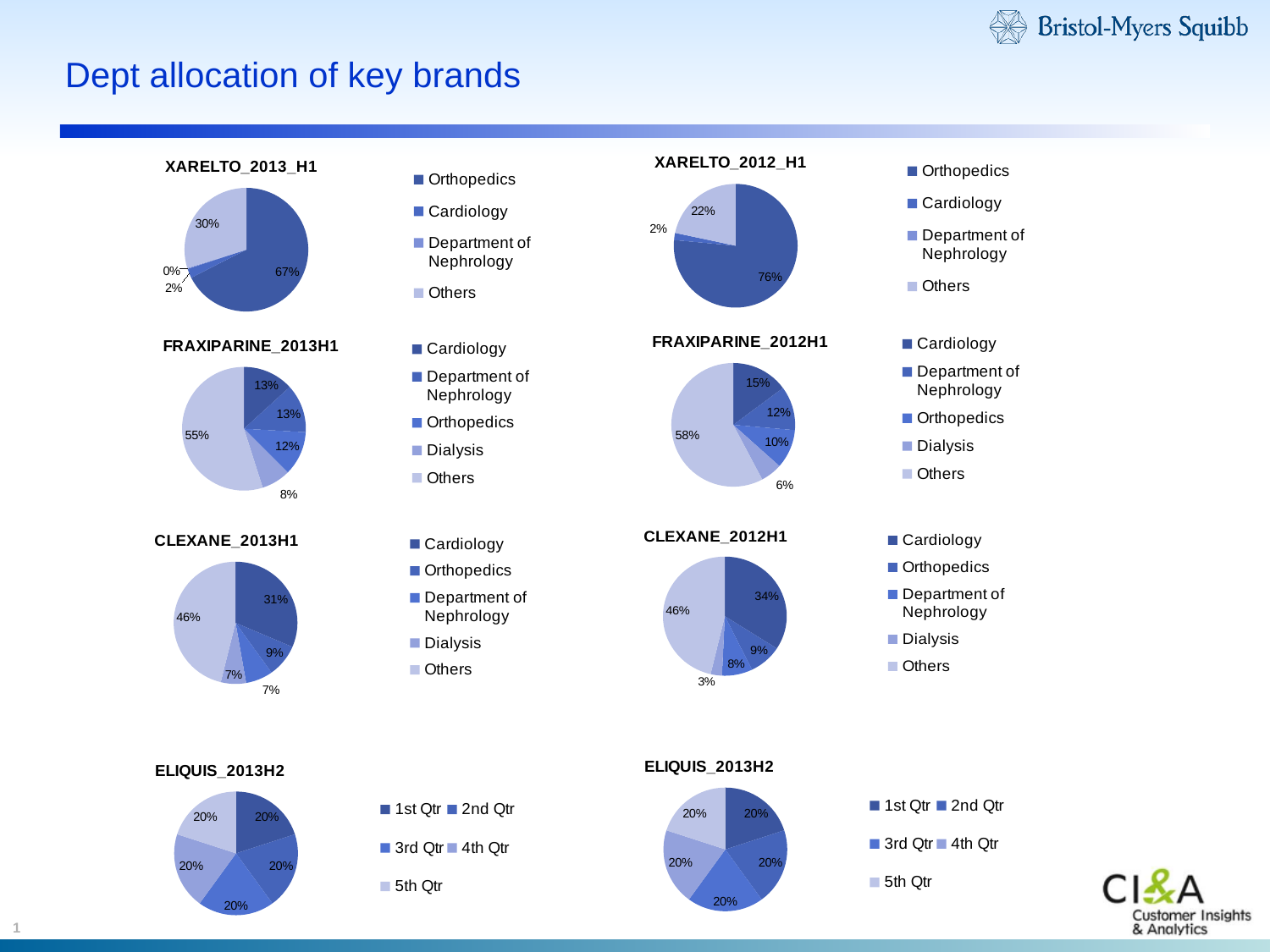

# Dept allocation of key brands

### Chart:

| Category | XARELTO_2012_H1 |
|---|---|
| Orthopedics | 0.7646460000000006 |
| Cardiology | 0.01851 |
| Department of Nephrology | 0.0 |
| Others | 0.2168420000000001 |

### Chart:

| Category | XARELTO_2013_H1 |
|---|---|
| Orthopedics | 0.6749140000000003 |
| Cardiology | 0.024742000000000004 |
| Department of Nephrology | 0.002061000000000001 |
| Others | 0.298281 |

### Chart:

| Category | FRAXIPARINE_2012H1 |
|---|---|
| Cardiology | 0.148529 |
| Department of Nephrology | 0.115207 |
| Orthopedics | 0.10220600000000013 |
| Dialysis | 0.05638000000000001 |
| Others | 0.577675000000001 |

### Chart:

| Category | FRAXIPARINE_2013H1 |
|---|---|
| Cardiology | 0.132354 |
| Department of Nephrology | 0.12672 |
| Orthopedics | 0.1156910000000001 |
| Dialysis | 0.076096 |
| Others | 0.5491369999999991 |

### Chart:

| Category | CLEXANE_2012H1 |
|---|---|
| Cardiology | 0.3410260000000004 |
| Orthopedics | 0.08646400000000003 |
| Department of Nephrology | 0.07991600000000013 |
| Dialysis | 0.029465 |
| Others | 0.463127 |

### Chart:

| Category | CLEXANE_2013H1 |
|---|---|
| Cardiology | 0.3146190000000003 |
| Orthopedics | 0.08671400000000003 |
| Department of Nephrology | 0.07105700000000001 |
| Dialysis | 0.06596200000000003 |
| Others | 0.461645 |

### Chart: ELIQUIS_2013H2

| Category | ELIQUIS_2013H1 |
|---|---|
| 1st Qtr | 1.0 |
| 2nd Qtr | 1.0 |
| 3rd Qtr | 1.0 |
| 4th Qtr | 1.0 |
| 5th Qtr | 1.0 |

### Chart: ELIQUIS_2013H2

| Category | ELIQUIS_2013H1 |
|---|---|
| 1st Qtr | 1.0 |
| 2nd Qtr | 1.0 |
| 3rd Qtr | 1.0 |
| 4th Qtr | 1.0 |
| 5th Qtr | 1.0 |